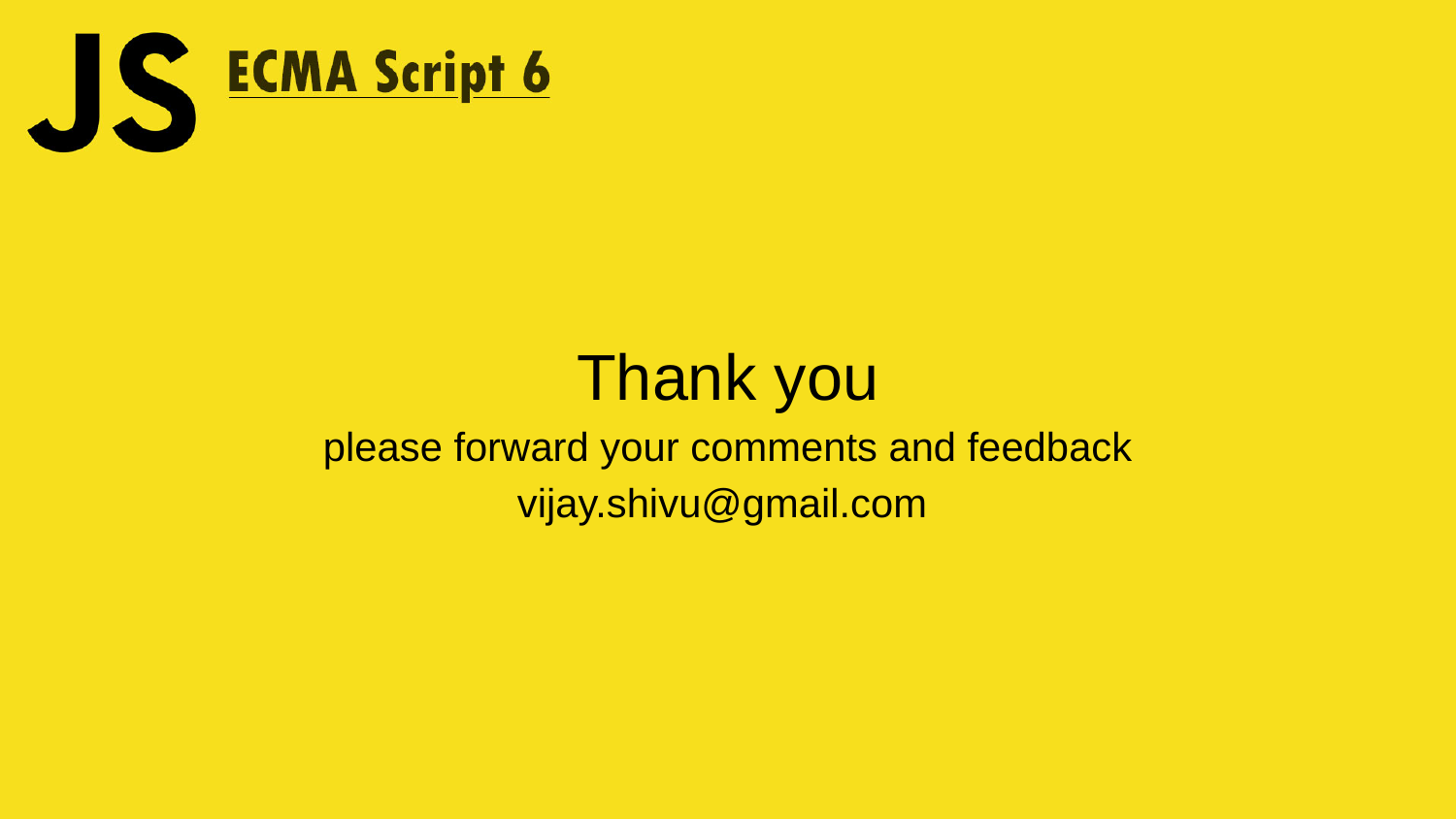

Thank you
please forward your comments and feedback
vijay.shivu@gmail.com